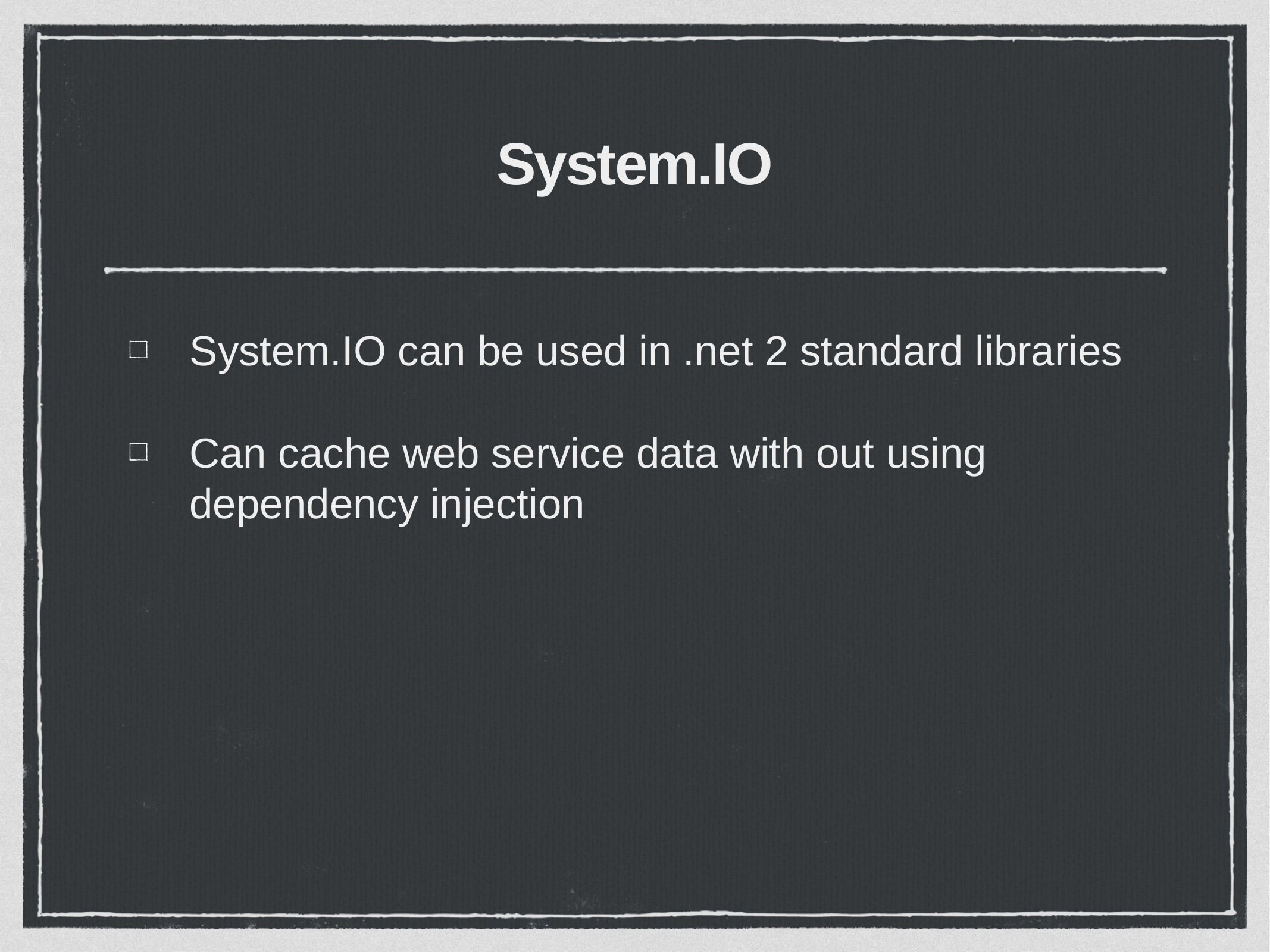

# System.IO
System.IO can be used in .net 2 standard libraries
Can cache web service data with out using dependency injection